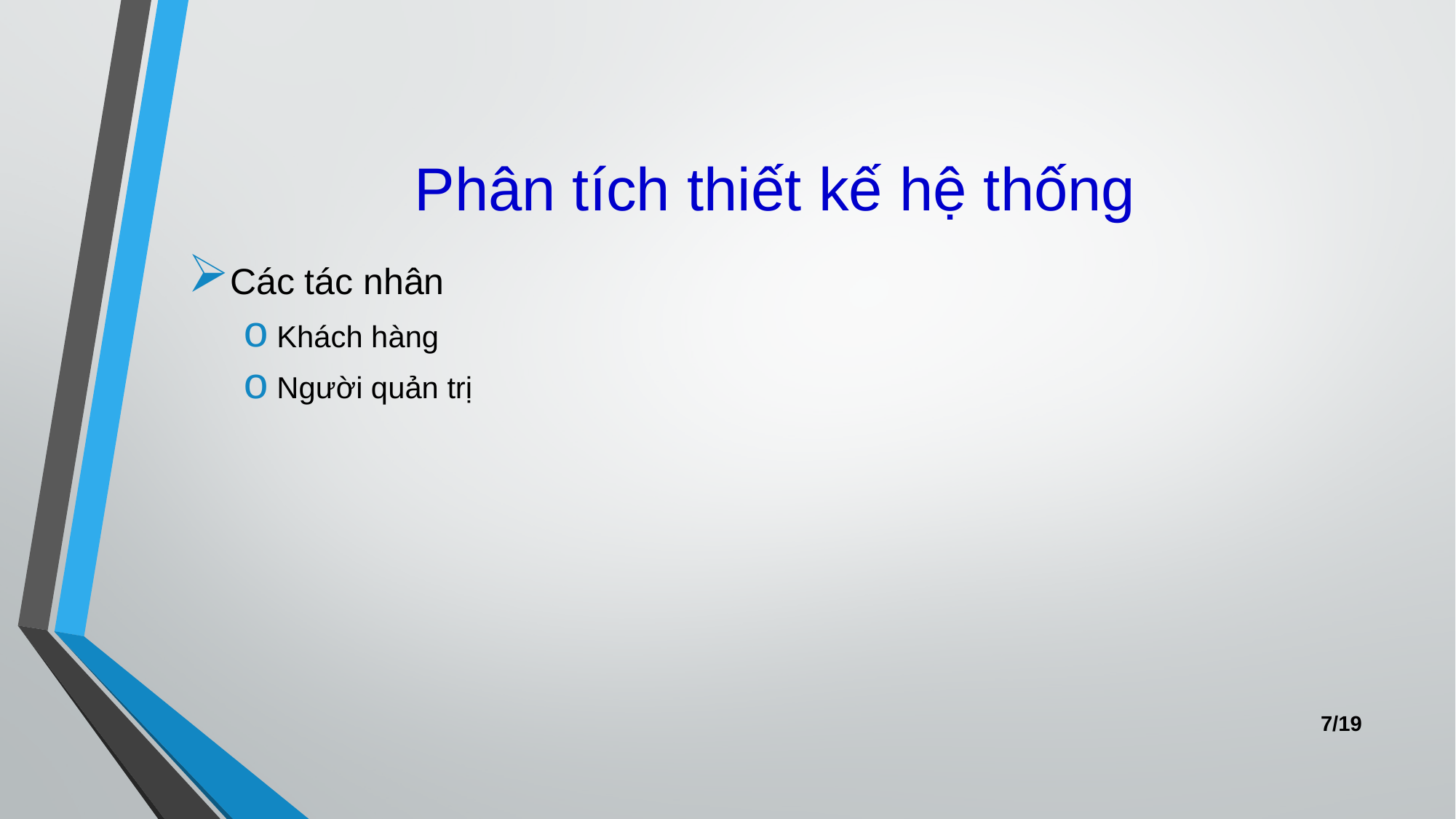

# Phân tích thiết kế hệ thống
Các tác nhân
Khách hàng
Người quản trị
7/19